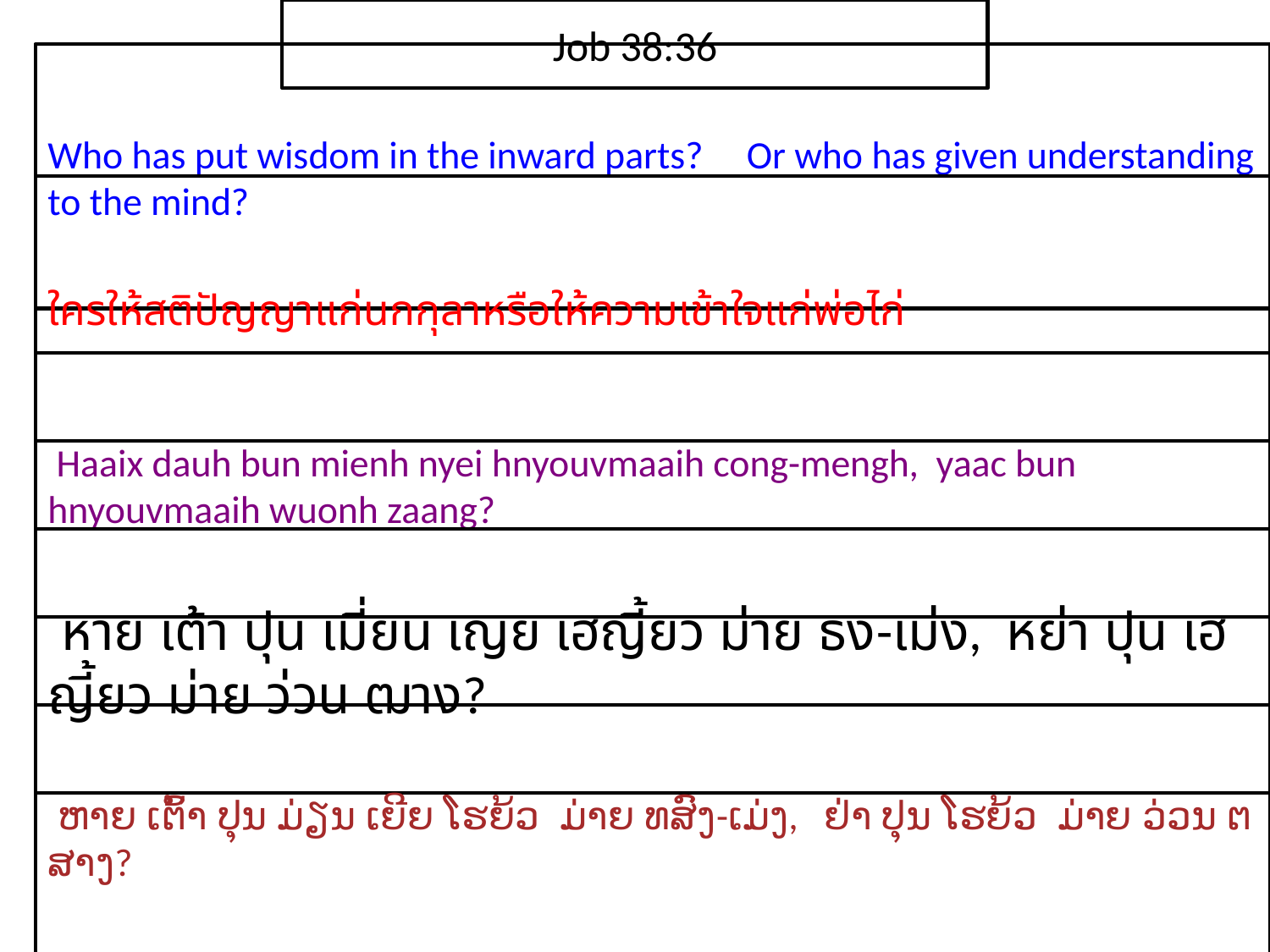

Job 38:36
Who has put wisdom in the inward parts?     Or who has given understanding to the mind?
ใคร​ให้​สติปัญญา​แก่​นก​กุลา​หรือ​ให้​ความ​เข้าใจ​แก่​พ่อ​ไก่​
 Haaix dauh bun mienh nyei hnyouvmaaih cong-mengh,  yaac bun hnyouvmaaih wuonh zaang?
 หาย เต้า ปุน เมี่ยน เญย เฮญี้ยว ม่าย ธง-เม่ง,  หย่า ปุน เฮญี้ยว ม่าย ว่วน ฒาง?
 ຫາຍ ເຕົ້າ ປຸນ ມ່ຽນ ເຍີຍ ໂຮຍ້ວ  ມ່າຍ ທສົງ-ເມ່ງ,   ຢ່າ ປຸນ ໂຮຍ້ວ  ມ່າຍ ວ່ວນ ຕສາງ?